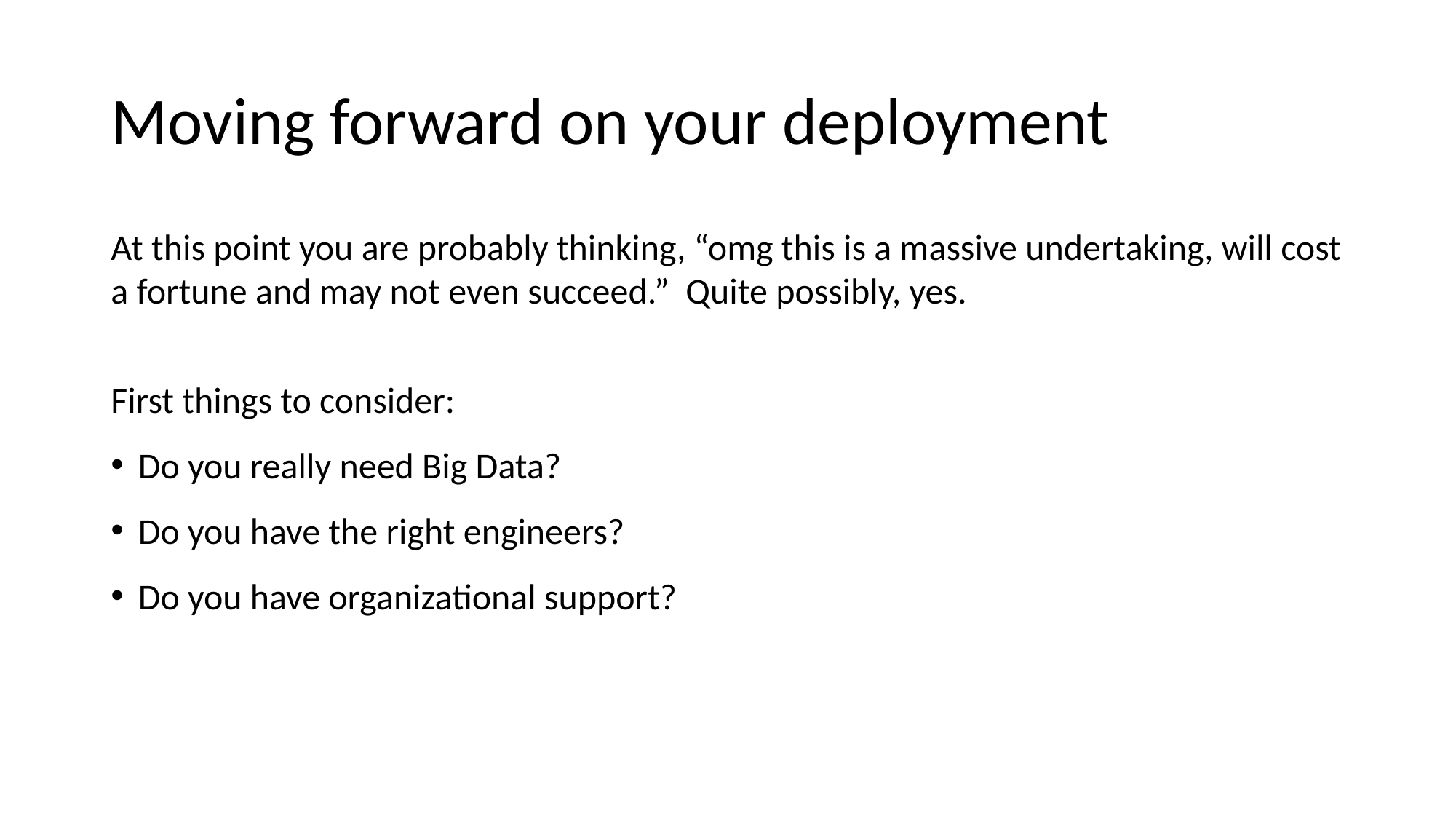

# Moving forward on your deployment
At this point you are probably thinking, “omg this is a massive undertaking, will cost a fortune and may not even succeed.”  Quite possibly, yes.

First things to consider:
Do you really need Big Data?
Do you have the right engineers?
Do you have organizational support?